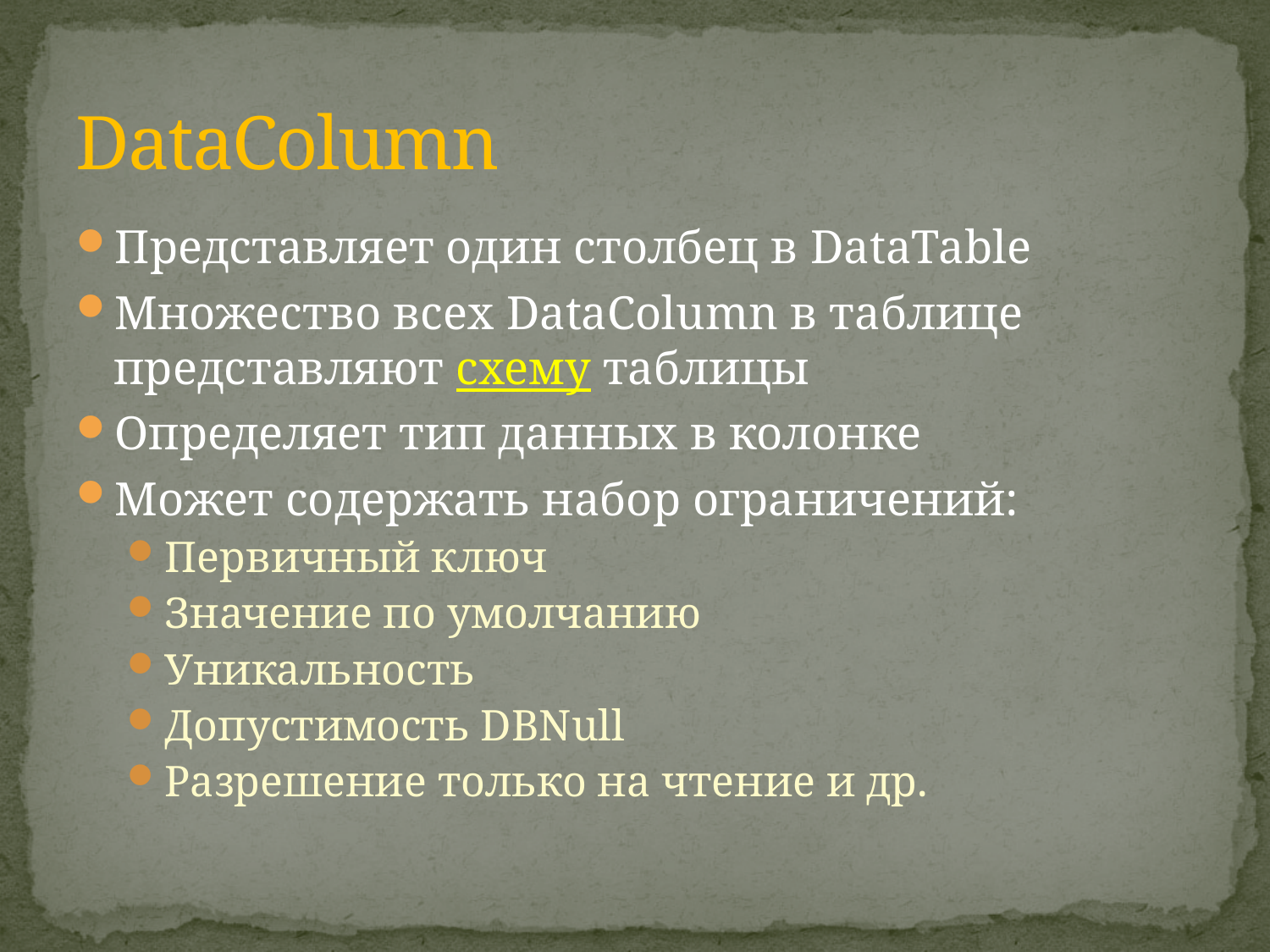

# DataColumn
Представляет один столбец в DataTable
Множество всех DataColumn в таблице представляют схему таблицы
Определяет тип данных в колонке
Может содержать набор ограничений:
Первичный ключ
Значение по умолчанию
Уникальность
Допустимость DBNull
Разрешение только на чтение и др.